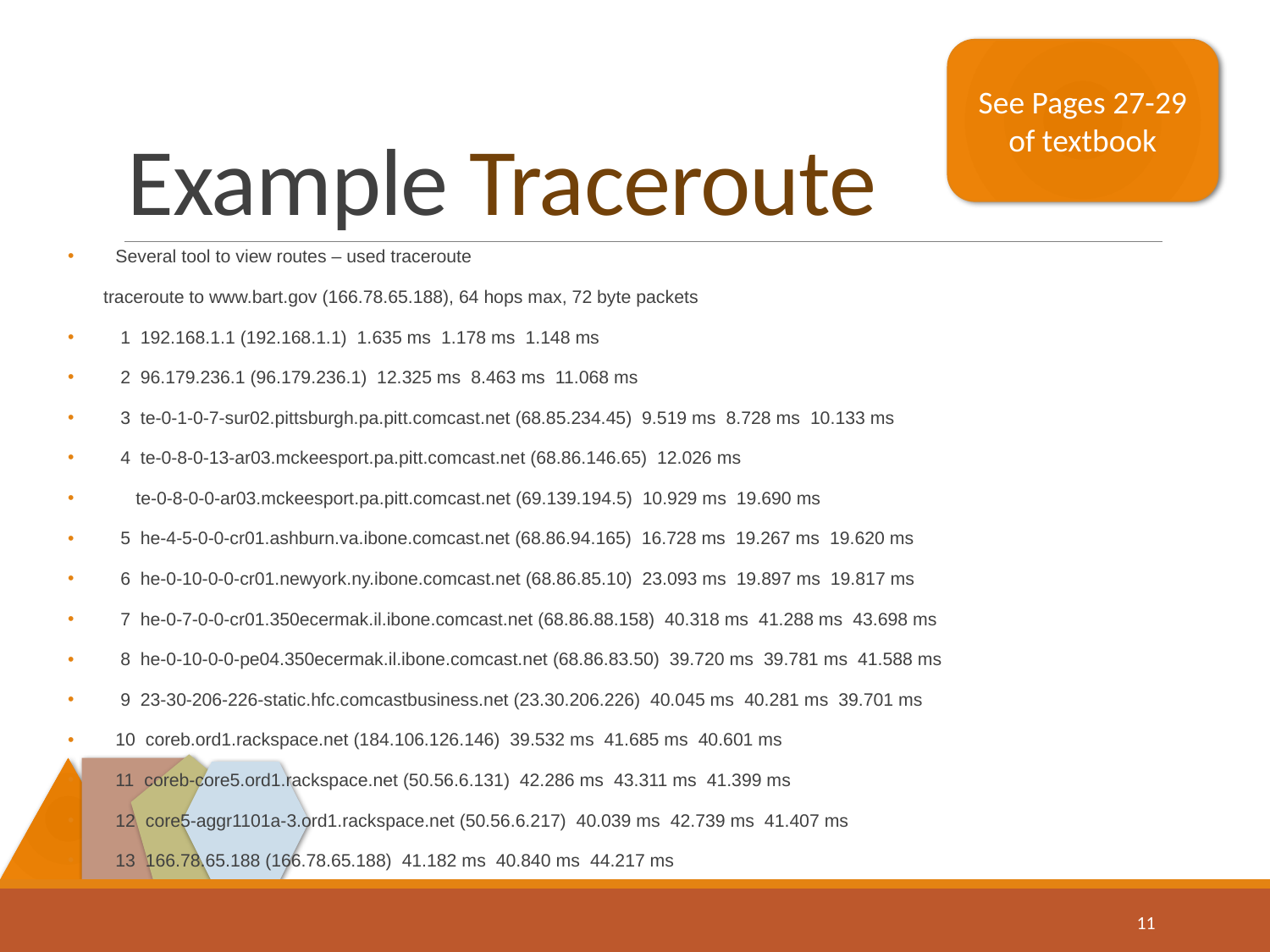

# Example Traceroute
See Pages 27-29 of textbook
Several tool to view routes – used traceroute
       traceroute to www.bart.gov (166.78.65.188), 64 hops max, 72 byte packets
 1  192.168.1.1 (192.168.1.1)  1.635 ms  1.178 ms  1.148 ms
 2  96.179.236.1 (96.179.236.1)  12.325 ms  8.463 ms  11.068 ms
 3  te-0-1-0-7-sur02.pittsburgh.pa.pitt.comcast.net (68.85.234.45)  9.519 ms  8.728 ms  10.133 ms
 4  te-0-8-0-13-ar03.mckeesport.pa.pitt.comcast.net (68.86.146.65)  12.026 ms
    te-0-8-0-0-ar03.mckeesport.pa.pitt.comcast.net (69.139.194.5)  10.929 ms  19.690 ms
 5  he-4-5-0-0-cr01.ashburn.va.ibone.comcast.net (68.86.94.165)  16.728 ms  19.267 ms  19.620 ms
 6  he-0-10-0-0-cr01.newyork.ny.ibone.comcast.net (68.86.85.10)  23.093 ms  19.897 ms  19.817 ms
 7  he-0-7-0-0-cr01.350ecermak.il.ibone.comcast.net (68.86.88.158)  40.318 ms  41.288 ms  43.698 ms
 8  he-0-10-0-0-pe04.350ecermak.il.ibone.comcast.net (68.86.83.50)  39.720 ms  39.781 ms  41.588 ms
 9  23-30-206-226-static.hfc.comcastbusiness.net (23.30.206.226)  40.045 ms  40.281 ms  39.701 ms
10  coreb.ord1.rackspace.net (184.106.126.146)  39.532 ms  41.685 ms  40.601 ms
11  coreb-core5.ord1.rackspace.net (50.56.6.131)  42.286 ms  43.311 ms  41.399 ms
12  core5-aggr1101a-3.ord1.rackspace.net (50.56.6.217)  40.039 ms  42.739 ms  41.407 ms
13  166.78.65.188 (166.78.65.188)  41.182 ms  40.840 ms  44.217 ms

11